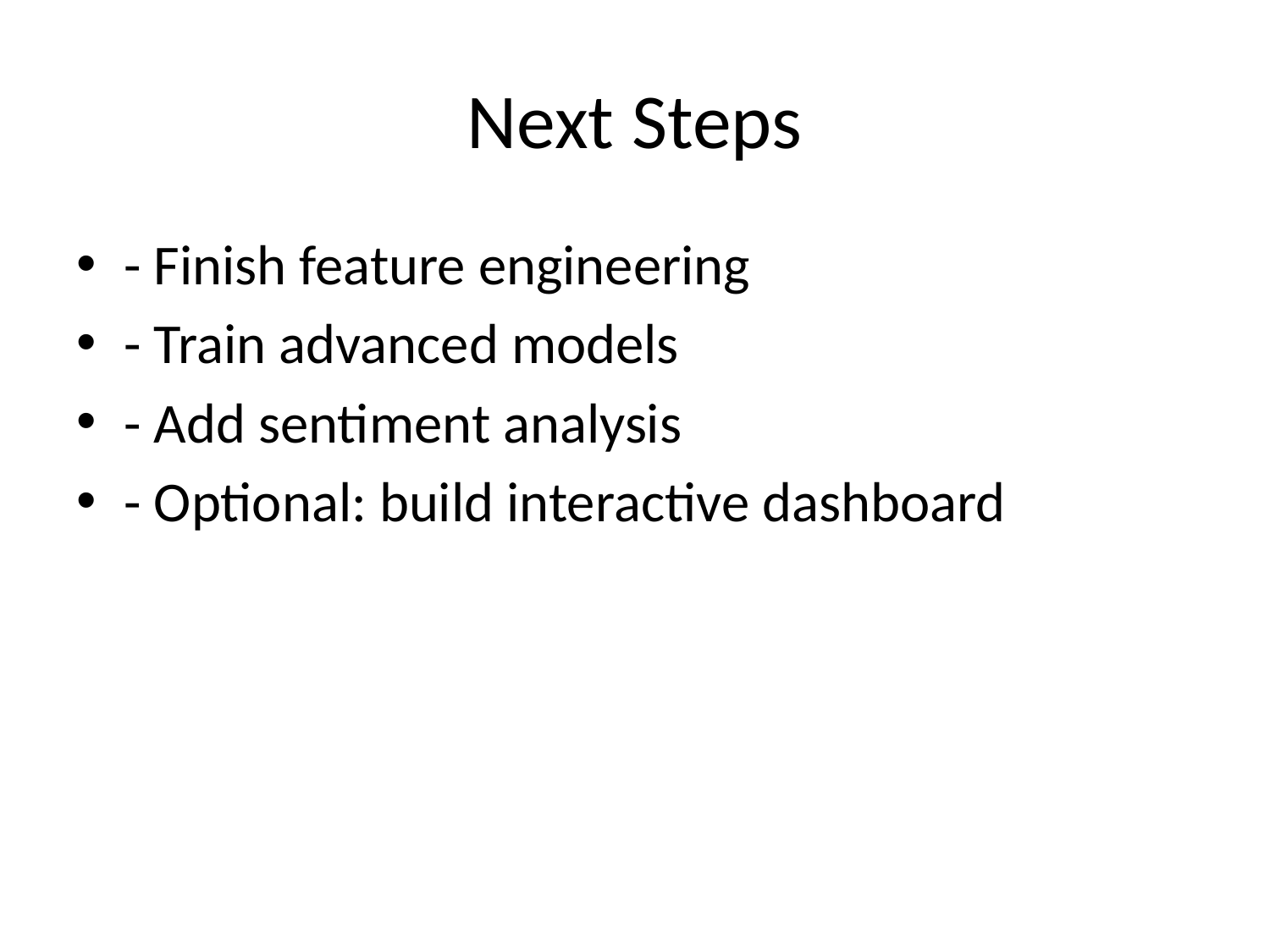

# Next Steps
- Finish feature engineering
- Train advanced models
- Add sentiment analysis
- Optional: build interactive dashboard